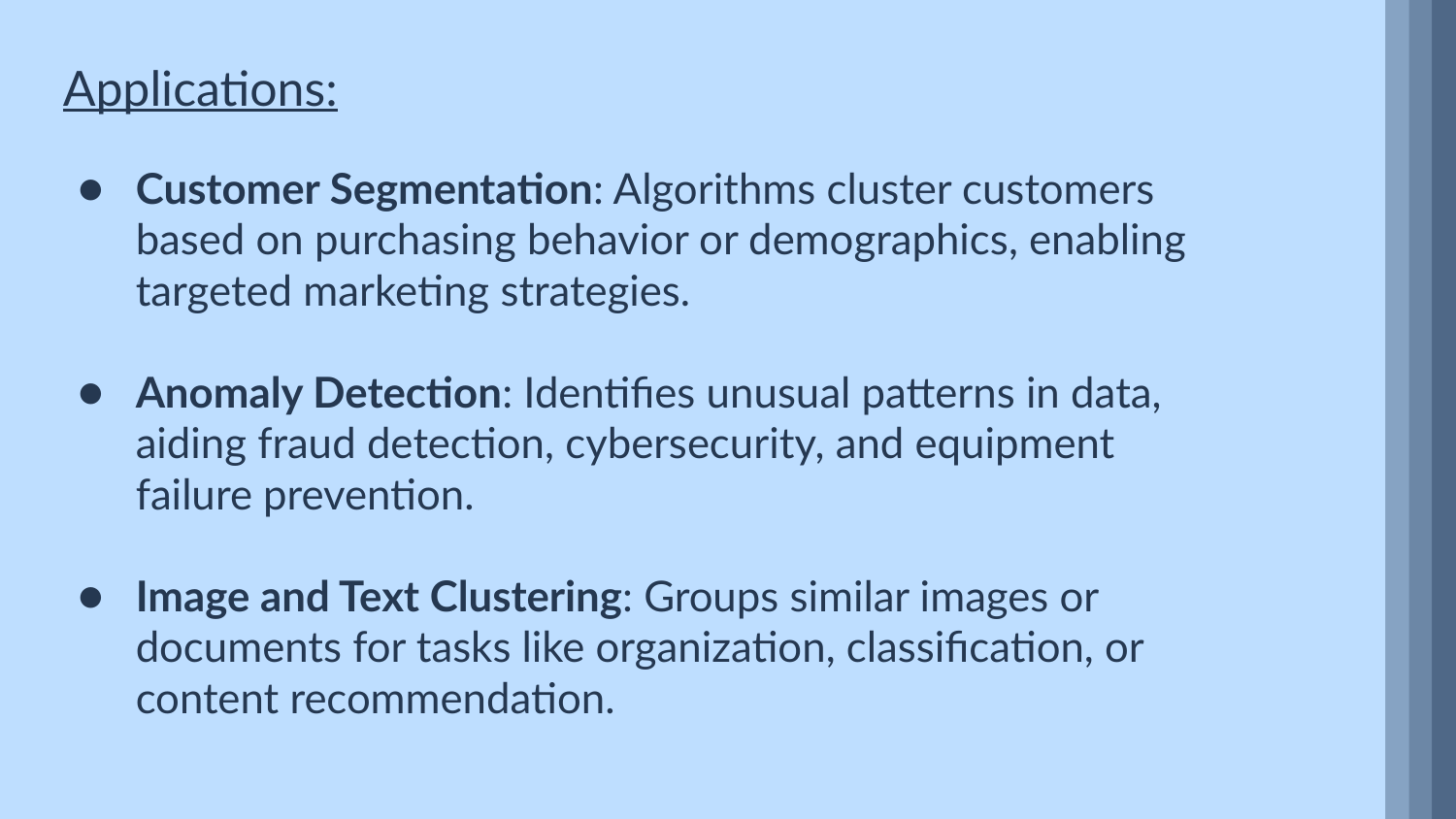

Applications:

Customer Segmentation: Algorithms cluster customers based on purchasing behavior or demographics, enabling targeted marketing strategies.

Anomaly Detection: Identifies unusual patterns in data, aiding fraud detection, cybersecurity, and equipment failure prevention.

Image and Text Clustering: Groups similar images or documents for tasks like organization, classification, or content recommendation.